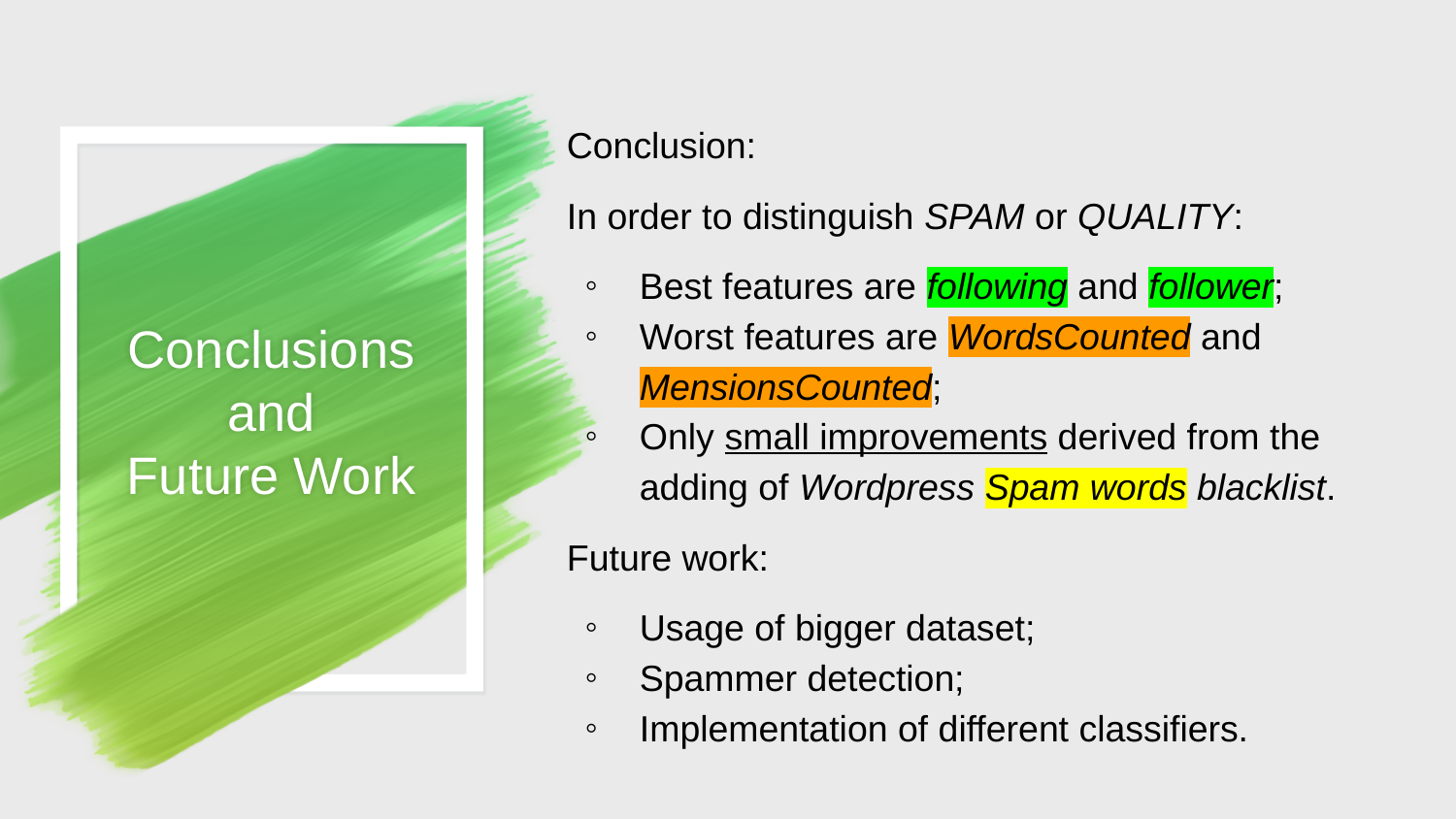

Conclusion:
In order to distinguish SPAM or QUALITY:
Best features are following and follower;
Worst features are WordsCounted and MensionsCounted;
Only small improvements derived from the adding of Wordpress Spam words blacklist.
Future work:
Usage of bigger dataset;
Spammer detection;
Implementation of different classifiers.
# Conclusions
and
Future Work